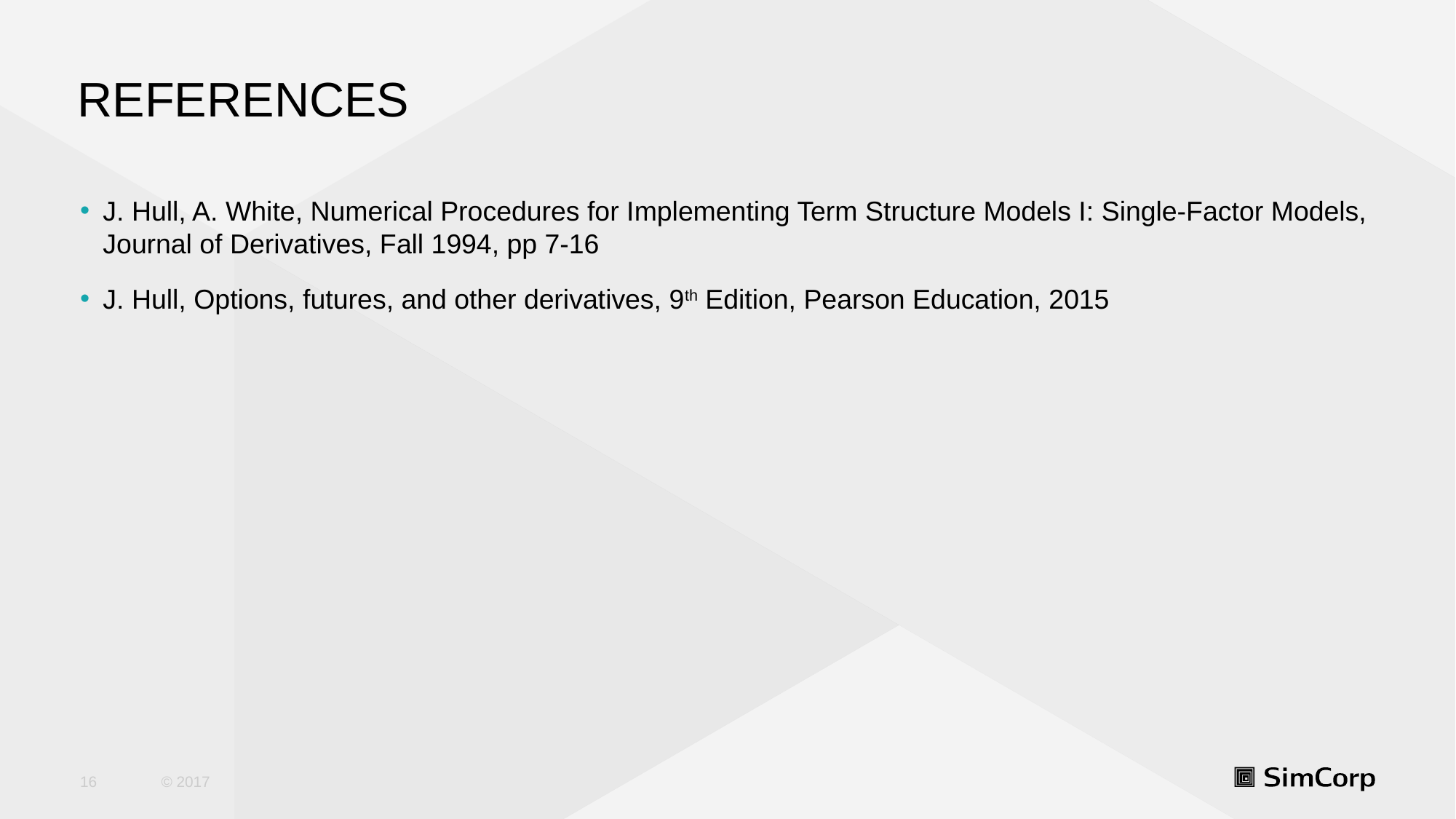

# ReferENCES

J. Hull, A. White, Numerical Procedures for Implementing Term Structure Models I: Single-Factor Models, Journal of Derivatives, Fall 1994, pp 7-16
J. Hull, Options, futures, and other derivatives, 9th Edition, Pearson Education, 2015
16